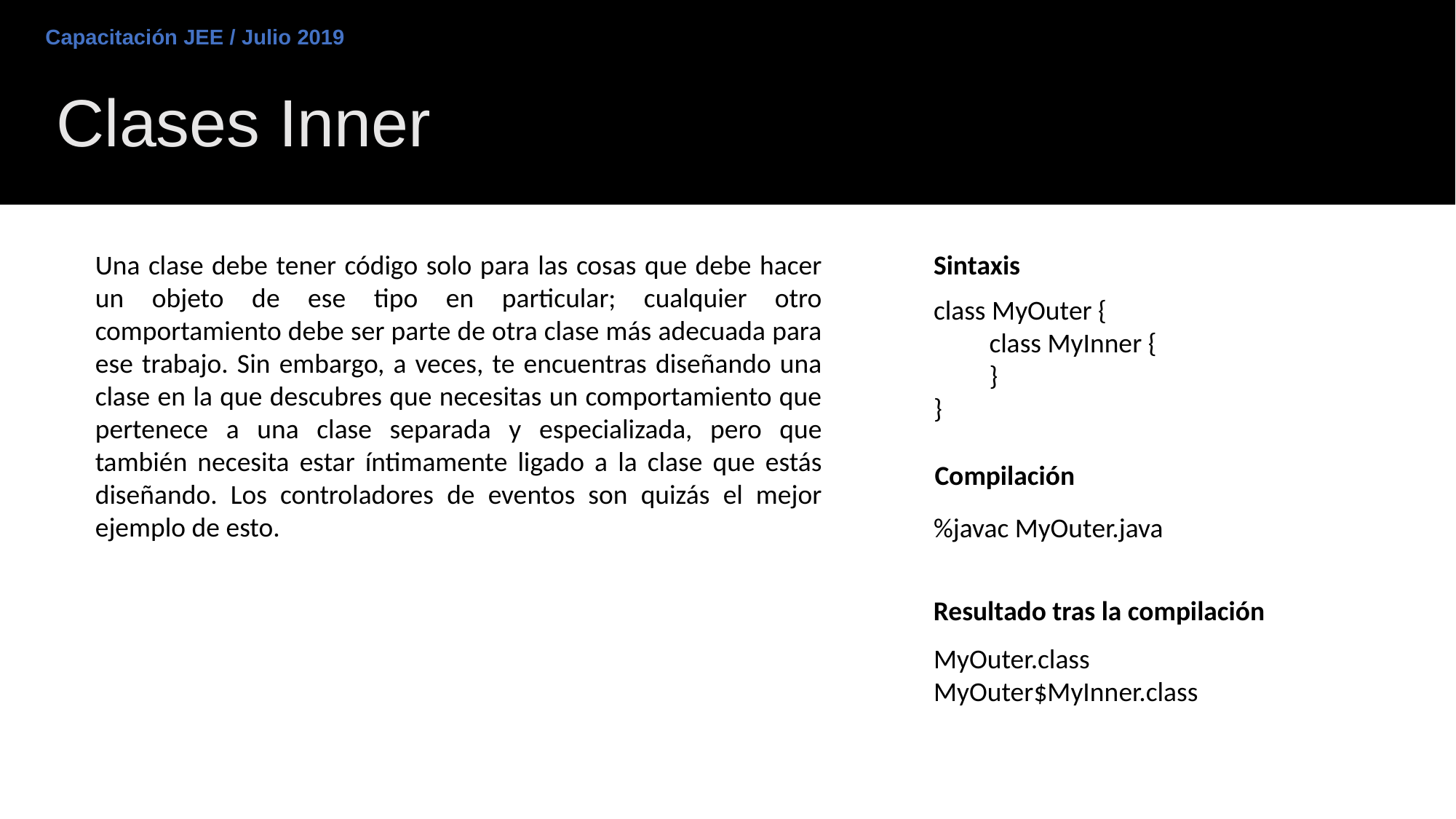

Capacitación JEE / Julio 2019
# Clases Inner
Una clase debe tener código solo para las cosas que debe hacer un objeto de ese tipo en particular; cualquier otro comportamiento debe ser parte de otra clase más adecuada para ese trabajo. Sin embargo, a veces, te encuentras diseñando una clase en la que descubres que necesitas un comportamiento que pertenece a una clase separada y especializada, pero que también necesita estar íntimamente ligado a la clase que estás diseñando. Los controladores de eventos son quizás el mejor ejemplo de esto.
Sintaxis
class MyOuter {
         class MyInner {
         }
}
Compilación
%javac MyOuter.java

MyOuter.class
MyOuter$MyInner.class
Resultado tras la compilación